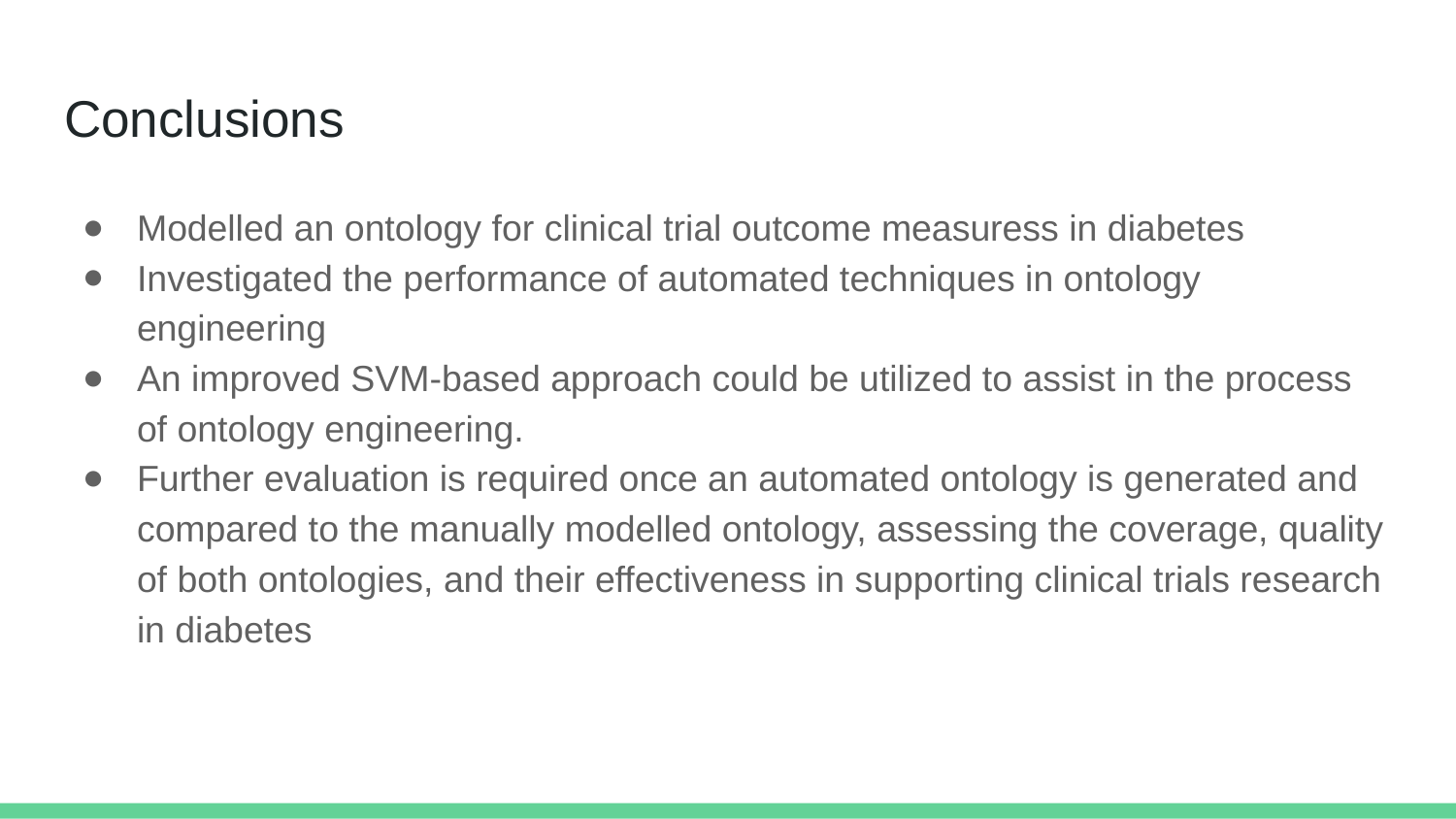

# Conclusions
Modelled an ontology for clinical trial outcome measuress in diabetes
Investigated the performance of automated techniques in ontology engineering
An improved SVM-based approach could be utilized to assist in the process of ontology engineering.
Further evaluation is required once an automated ontology is generated and compared to the manually modelled ontology, assessing the coverage, quality of both ontologies, and their effectiveness in supporting clinical trials research in diabetes